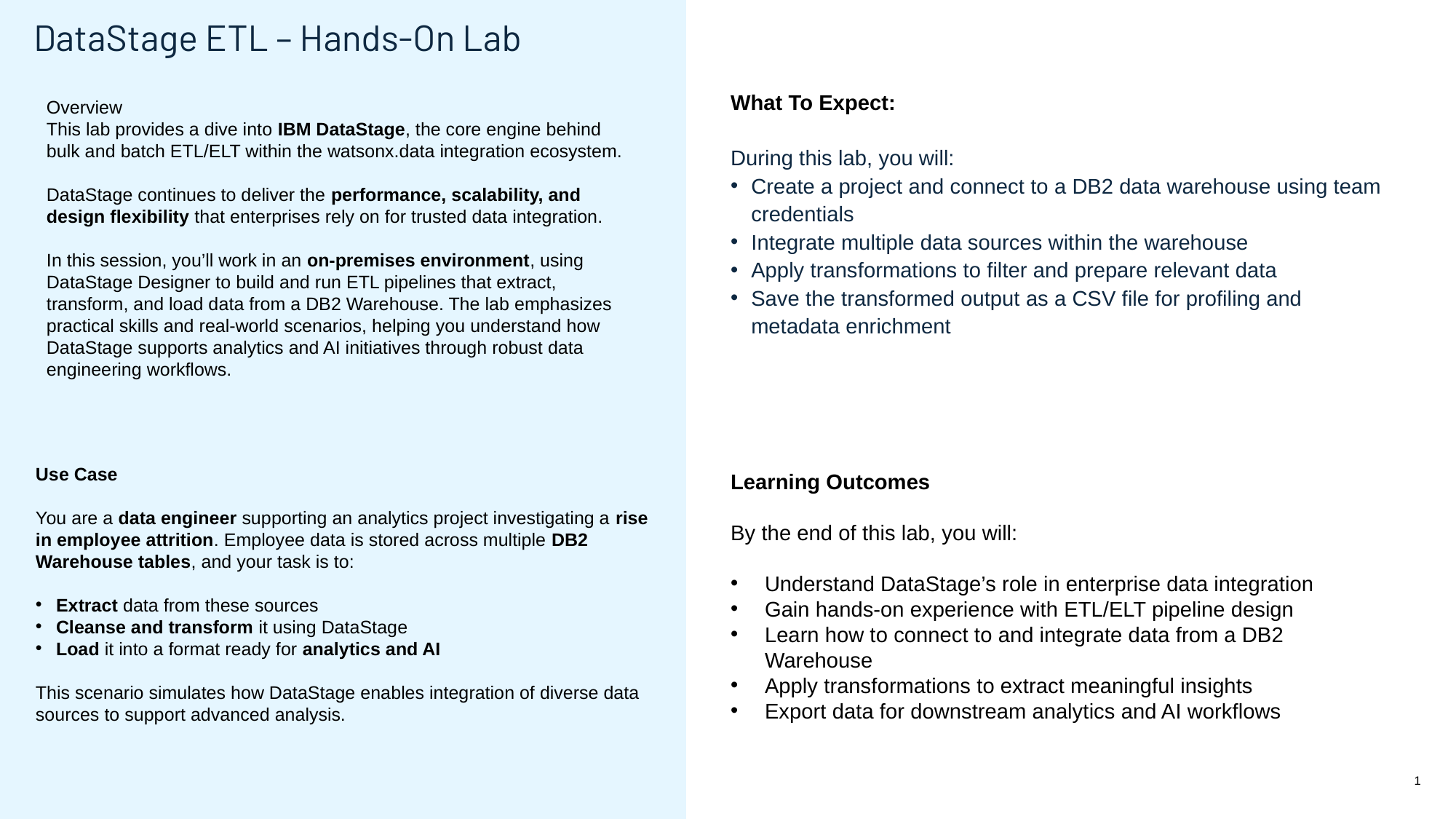

DataStage ETL – Hands-On Lab
What To Expect:

During this lab, you will:
Create a project and connect to a DB2 data warehouse using team credentials
Integrate multiple data sources within the warehouse
Apply transformations to filter and prepare relevant data
Save the transformed output as a CSV file for profiling and metadata enrichment

Overview
This lab provides a dive into IBM DataStage, the core engine behind bulk and batch ETL/ELT within the watsonx.data integration ecosystem.

DataStage continues to deliver the performance, scalability, and design flexibility that enterprises rely on for trusted data integration.

In this session, you’ll work in an on-premises environment, using DataStage Designer to build and run ETL pipelines that extract, transform, and load data from a DB2 Warehouse. The lab emphasizes practical skills and real-world scenarios, helping you understand how DataStage supports analytics and AI initiatives through robust data engineering workflows.

Use Case

You are a data engineer supporting an analytics project investigating a rise in employee attrition. Employee data is stored across multiple DB2 Warehouse tables, and your task is to:

Extract data from these sources
Cleanse and transform it using DataStage
Load it into a format ready for analytics and AI

This scenario simulates how DataStage enables integration of diverse data sources to support advanced analysis.

Learning Outcomes

By the end of this lab, you will:

Understand DataStage’s role in enterprise data integration
Gain hands-on experience with ETL/ELT pipeline design
Learn how to connect to and integrate data from a DB2 Warehouse
Apply transformations to extract meaningful insights
Export data for downstream analytics and AI workflows

1